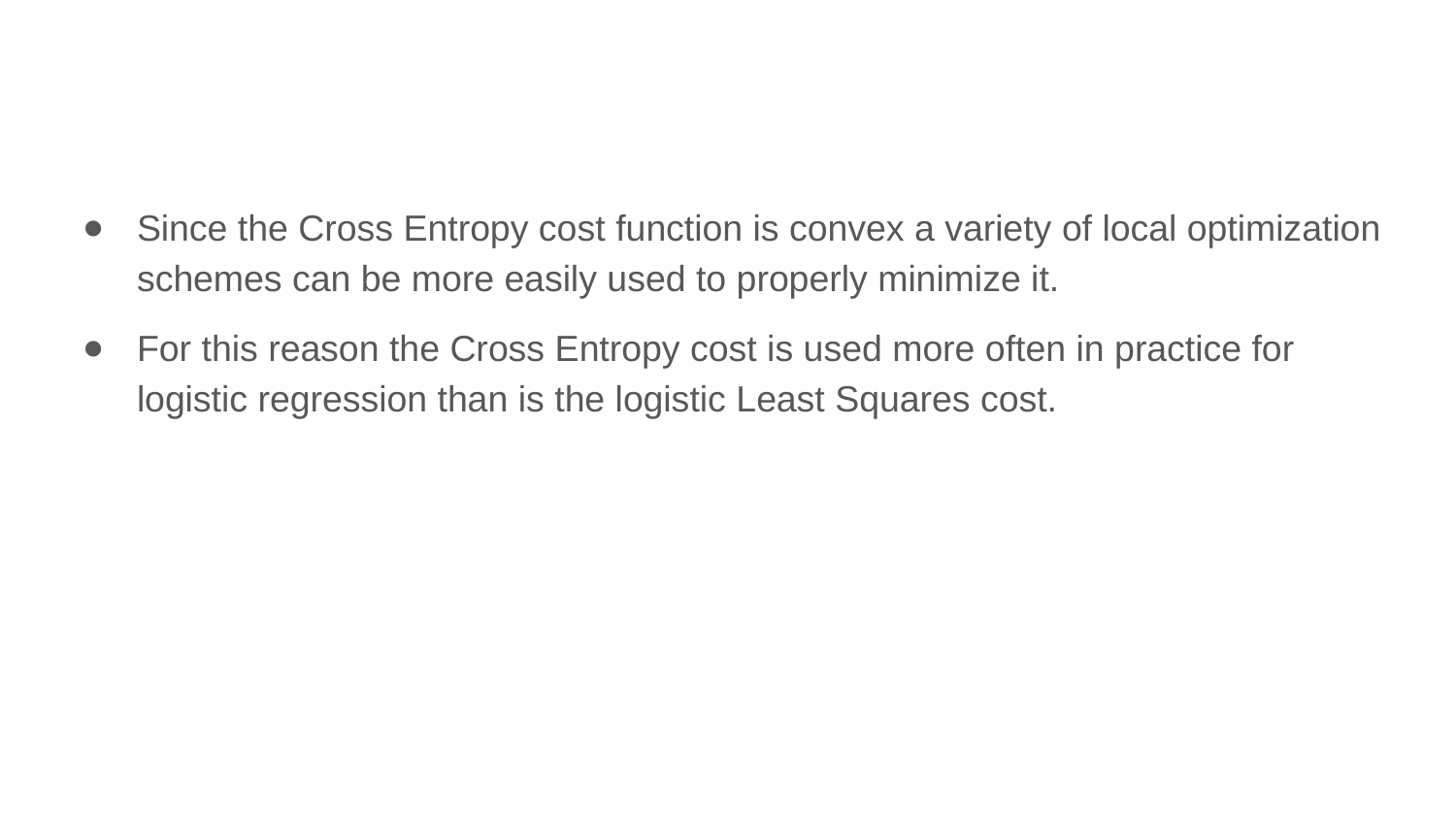

Since the Cross Entropy cost function is convex a variety of local optimization schemes can be more easily used to properly minimize it.
For this reason the Cross Entropy cost is used more often in practice for logistic regression than is the logistic Least Squares cost.